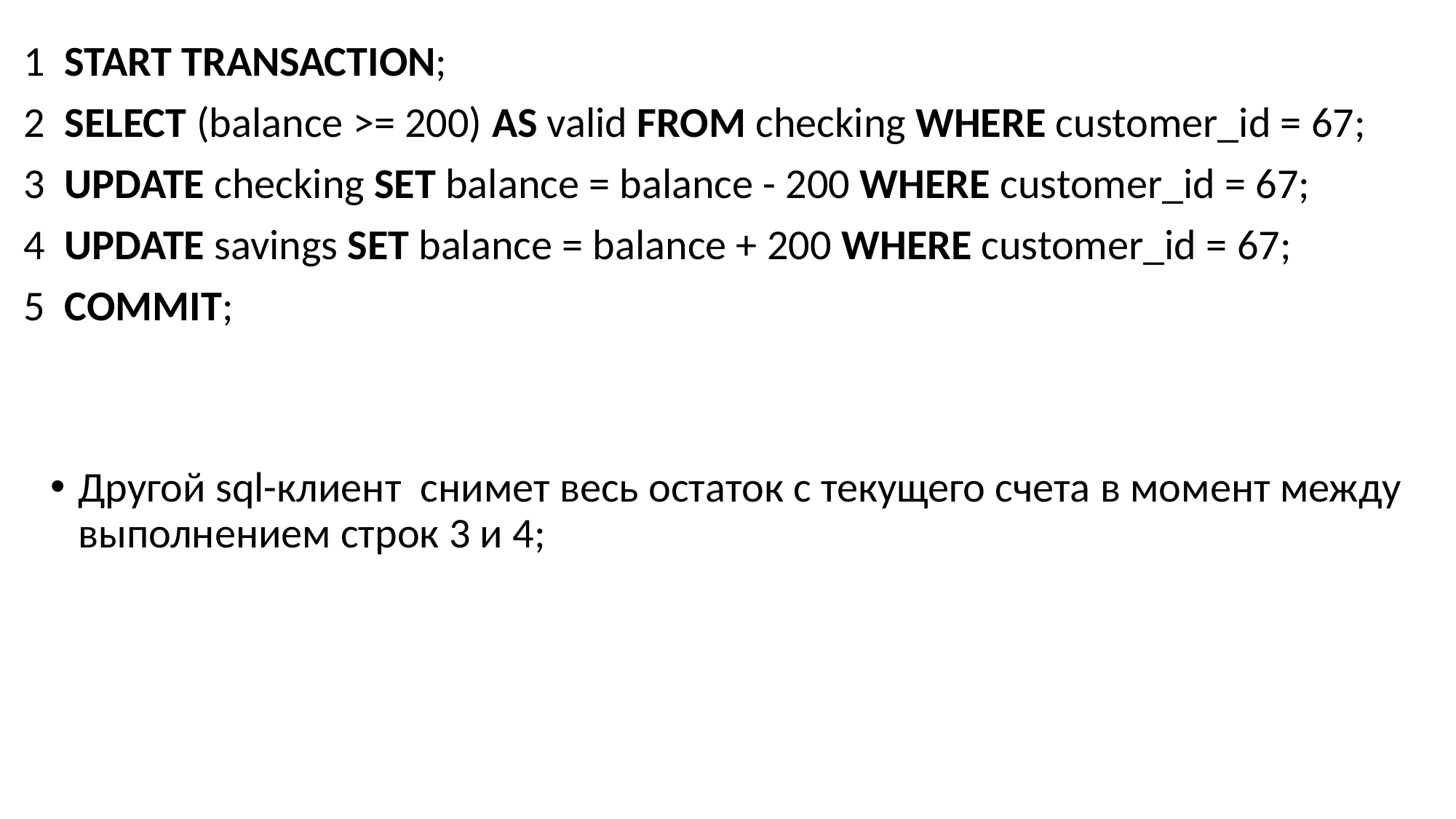

1  START TRANSACTION;
2  SELECT (balance >= 200) AS valid FROM checking WHERE customer_id = 67;
3  UPDATE checking SET balance = balance - 200 WHERE customer_id = 67;
4  UPDATE savings SET balance = balance + 200 WHERE customer_id = 67;
5  COMMIT;
Другой sql-клиент  снимет весь остаток с текущего счета в момент между выполнением строк 3 и 4;